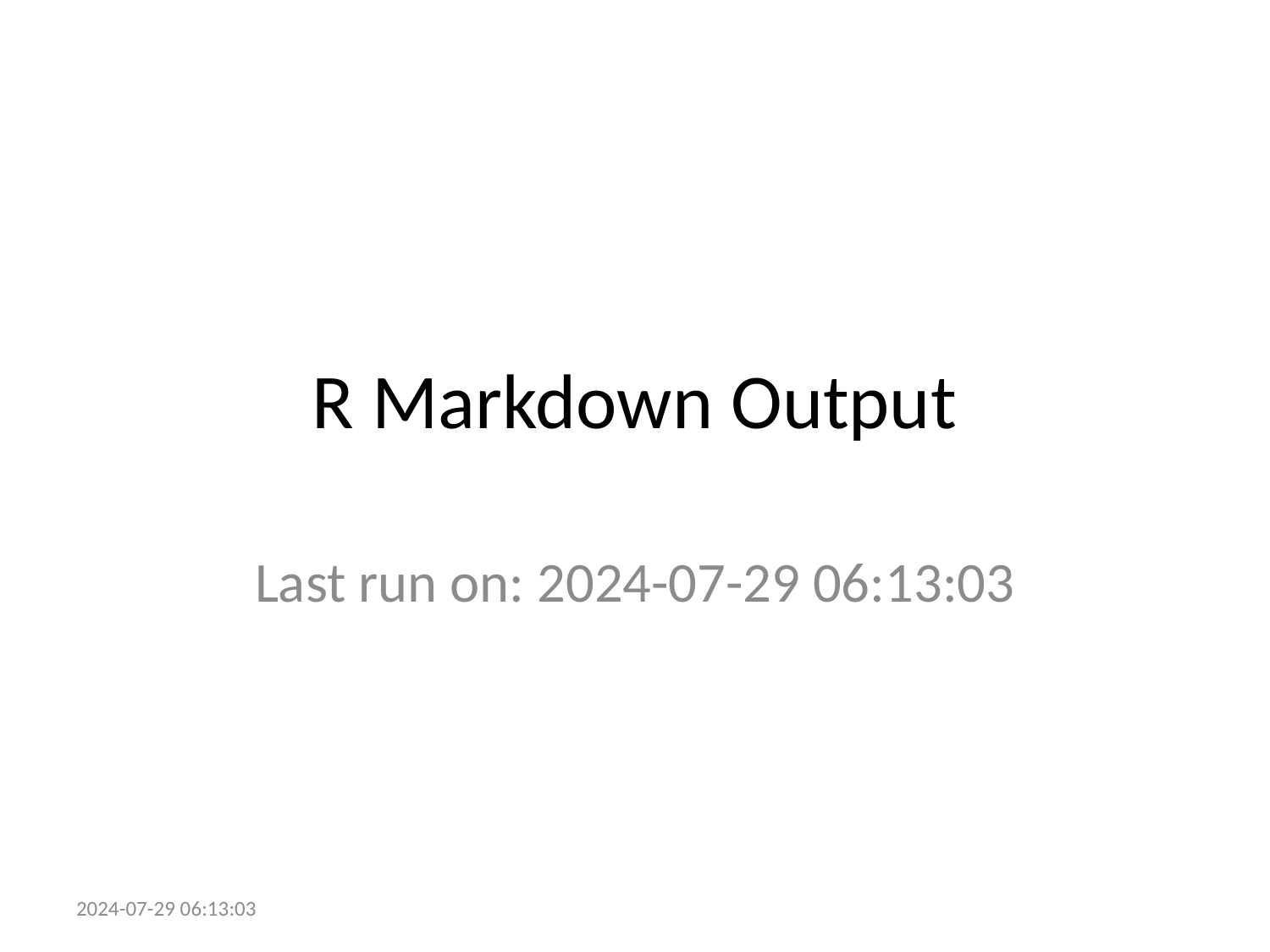

# R Markdown Output
Last run on: 2024-07-29 06:13:03
2024-07-29 06:13:03